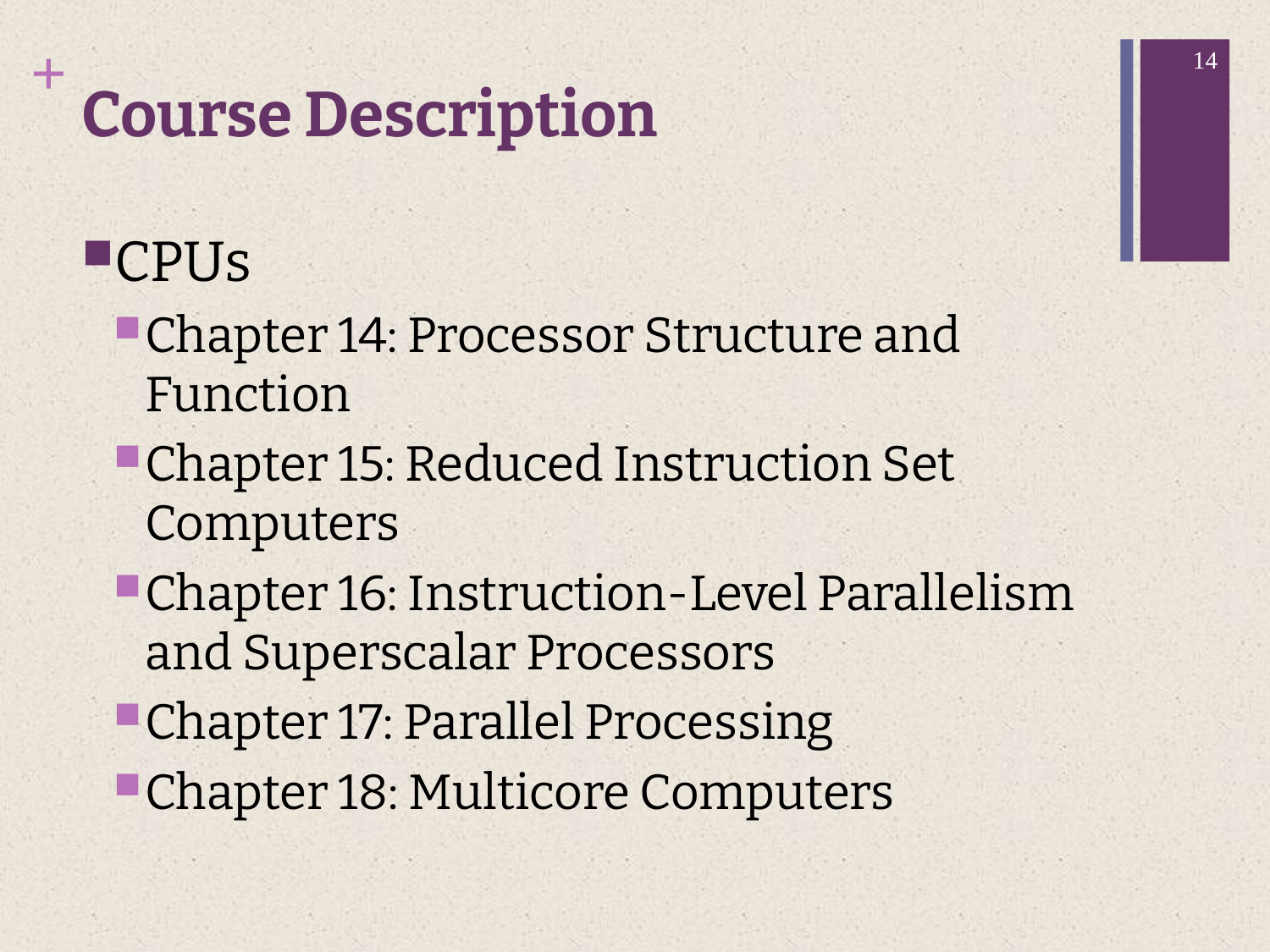

14
# Course Description
CPUs
Chapter 14: Processor Structure and Function
Chapter 15: Reduced Instruction Set Computers
Chapter 16: Instruction-Level Parallelism and Superscalar Processors
Chapter 17: Parallel Processing
Chapter 18: Multicore Computers